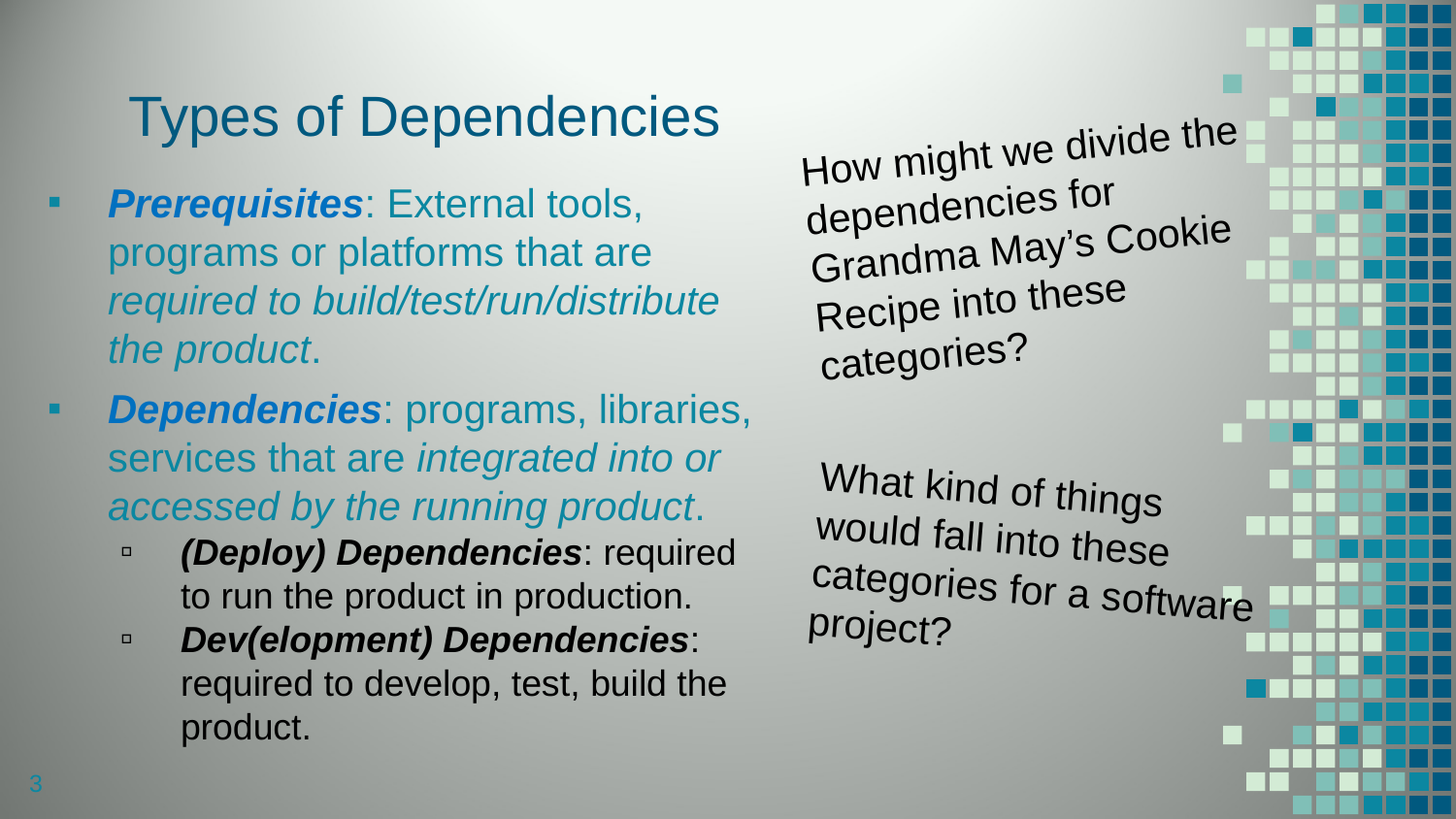

# Types of Dependencies
How might we divide the dependencies for Grandma May’s Cookie Recipe into these categories?
Prerequisites: External tools, programs or platforms that are required to build/test/run/distribute the product.
Dependencies: programs, libraries, services that are integrated into or accessed by the running product.
(Deploy) Dependencies: required to run the product in production.
Dev(elopment) Dependencies: required to develop, test, build the product.
What kind of things would fall into these categories for a software project?
3